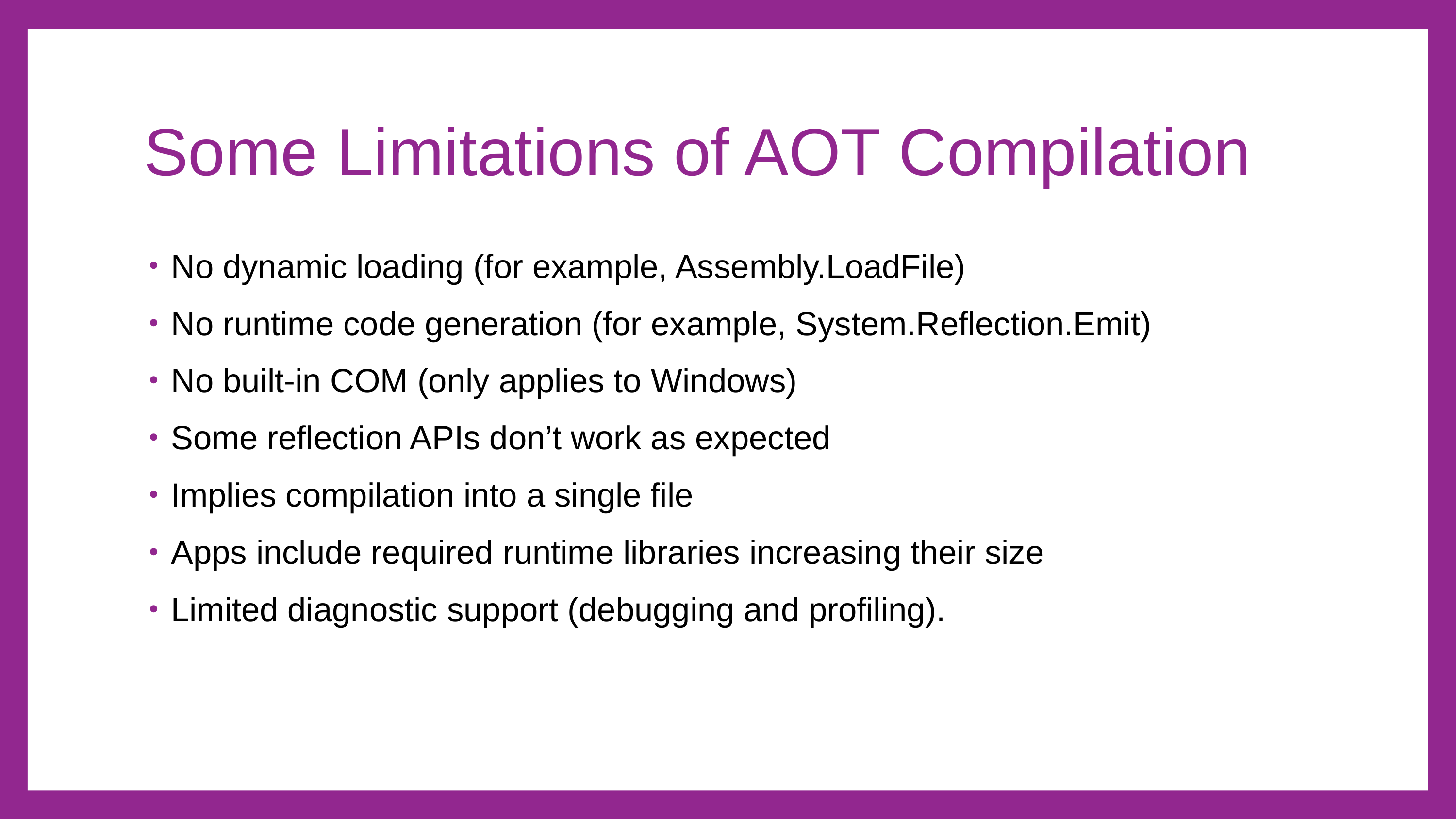

# Some Limitations of AOT Compilation
No dynamic loading (for example, Assembly.LoadFile)
No runtime code generation (for example, System.Reflection.Emit)
No built-in COM (only applies to Windows)
Some reflection APIs don’t work as expected
Implies compilation into a single file
Apps include required runtime libraries increasing their size
Limited diagnostic support (debugging and profiling).